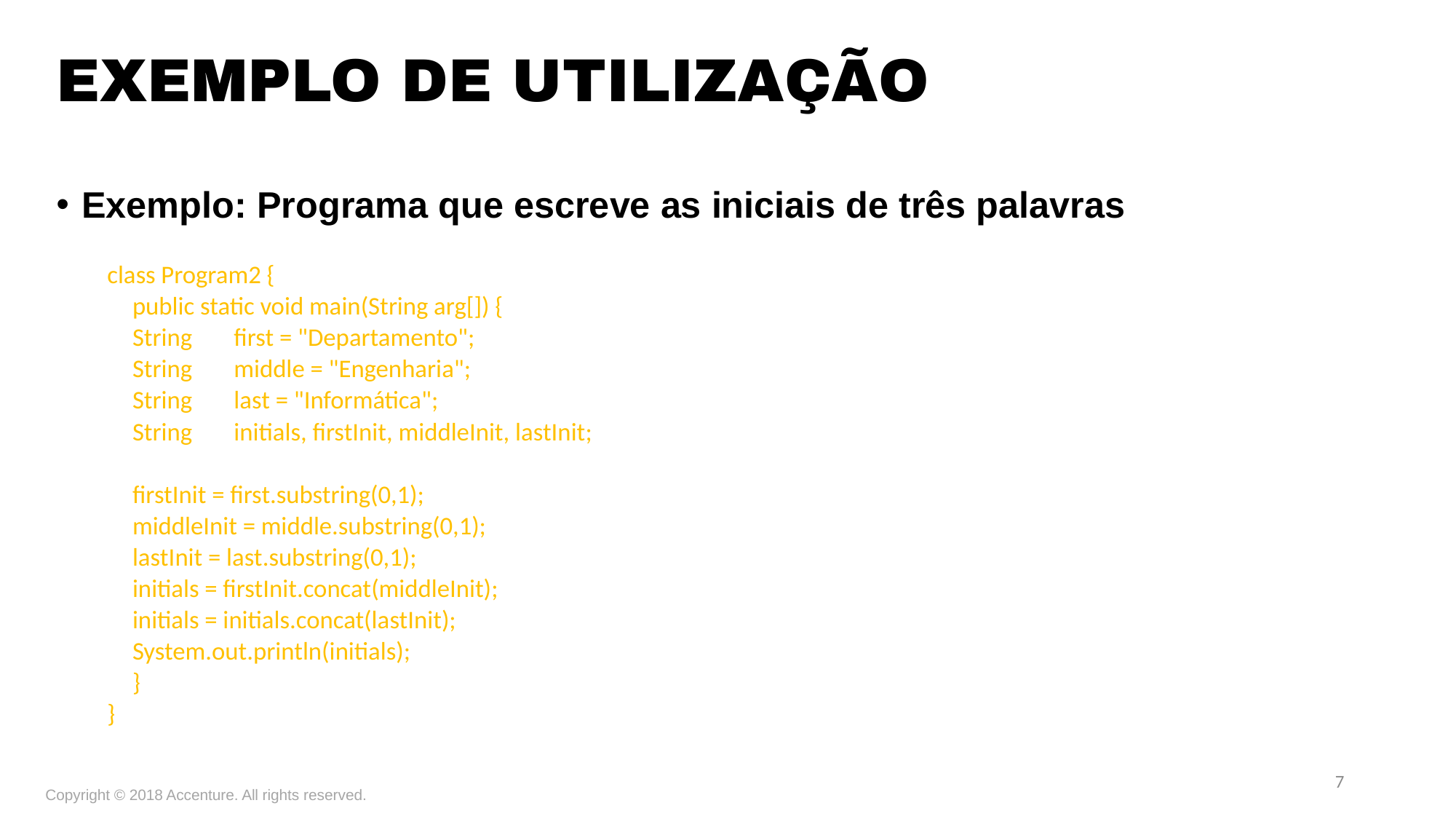

EXEMPLO DE UTILIZAÇÃO

Exemplo: Programa que escreve as iniciais de três palavras

class Program2 {
	public static void main(String arg[]) {
		String	first = "Departamento";
		String	middle = "Engenharia";
		String	last = "Informática";
		String	initials, firstInit, middleInit, lastInit;

		firstInit = first.substring(0,1);
		middleInit = middle.substring(0,1);
		lastInit = last.substring(0,1);
		initials = firstInit.concat(middleInit);
		initials = initials.concat(lastInit);
		System.out.println(initials);
	}
}
7
Copyright © 2018 Accenture. All rights reserved.